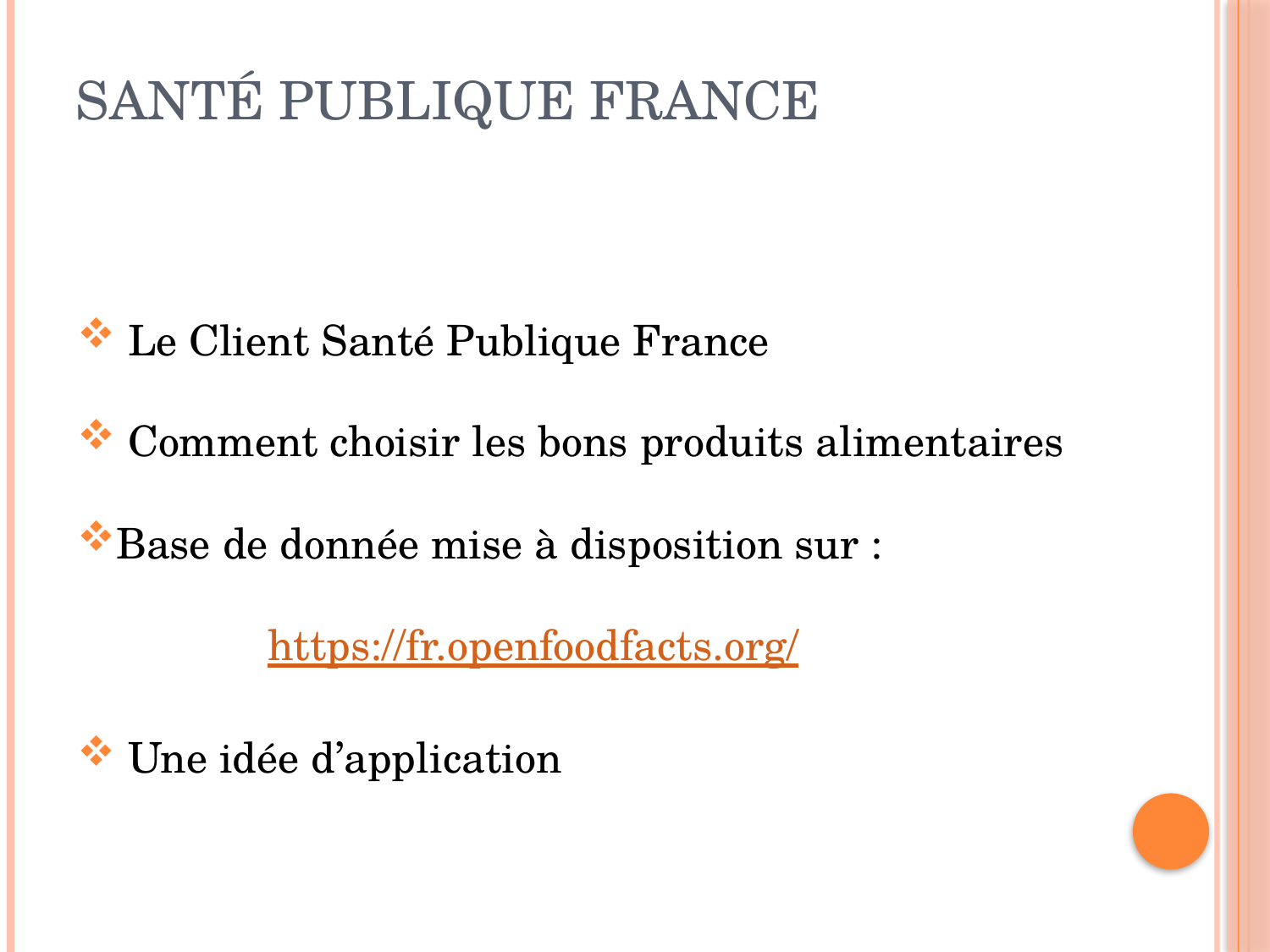

# Santé publique France

 Le Client Santé Publique France

 Comment choisir les bons produits alimentaires

Base de donnée mise à disposition sur :

https://fr.openfoodfacts.org/

 Une idée d’application